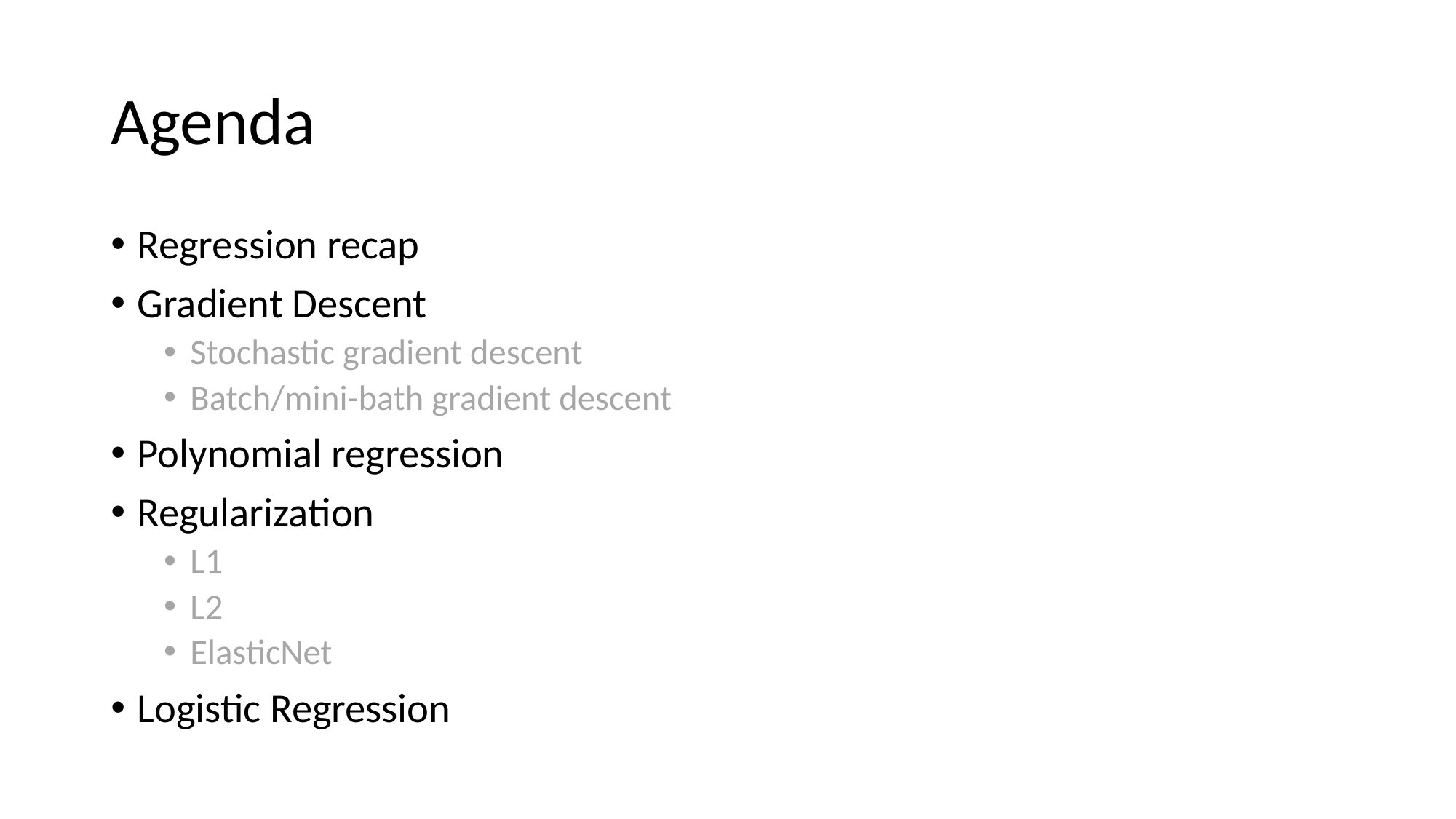

# Agenda
Regression recap
Gradient Descent
Stochastic gradient descent
Batch/mini-bath gradient descent
Polynomial regression
Regularization
L1
L2
ElasticNet
Logistic Regression